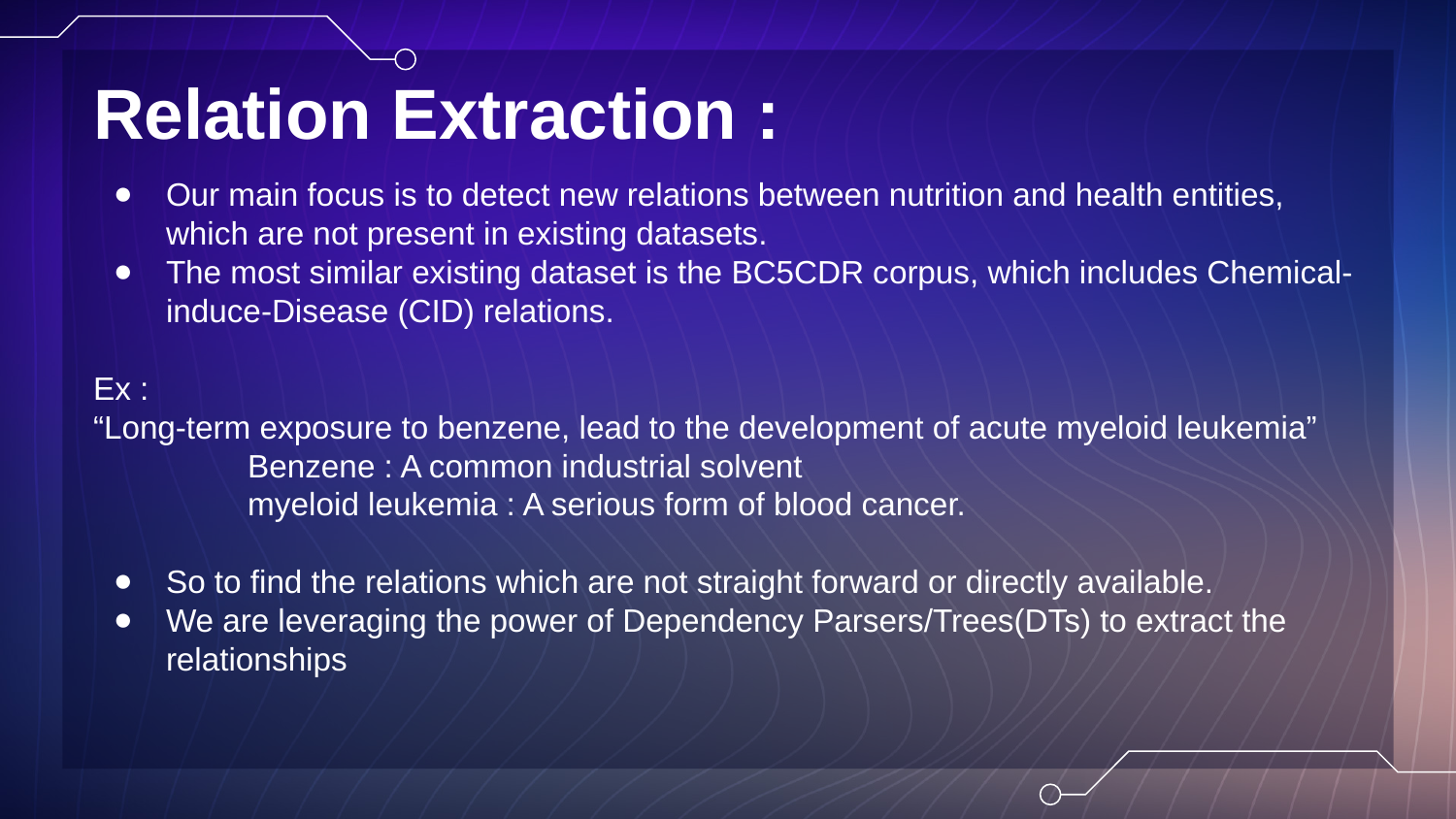

# Relation Extraction :
Our main focus is to detect new relations between nutrition and health entities, which are not present in existing datasets.
The most similar existing dataset is the BC5CDR corpus, which includes Chemical-induce-Disease (CID) relations.

Ex :
“Long-term exposure to benzene, lead to the development of acute myeloid leukemia”
 Benzene : A common industrial solvent
 myeloid leukemia : A serious form of blood cancer.

So to find the relations which are not straight forward or directly available.
We are leveraging the power of Dependency Parsers/Trees(DTs) to extract the relationships